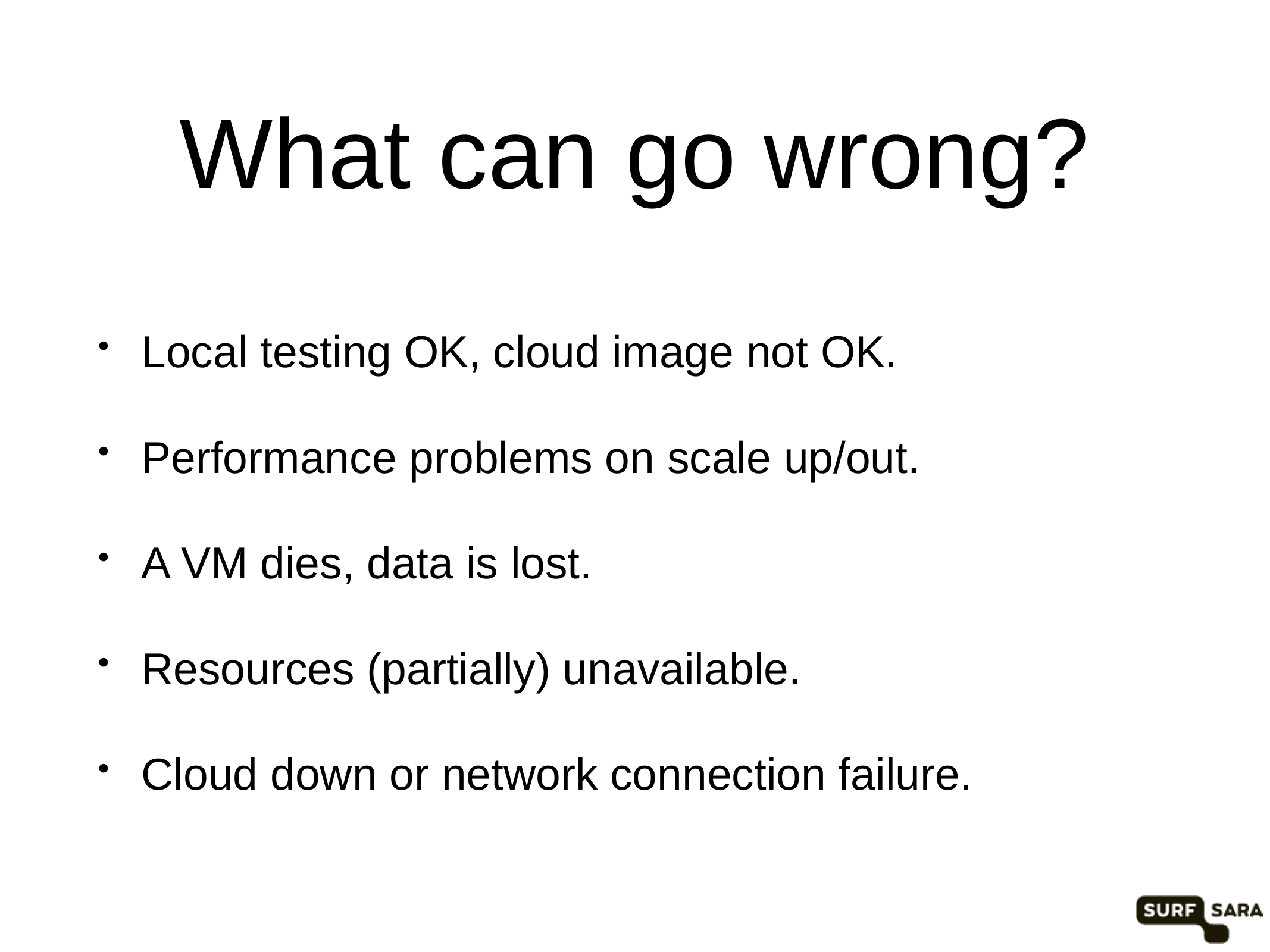

# What can go wrong?
Local testing OK, cloud image not OK.
Performance problems on scale up/out.
A VM dies, data is lost.
Resources (partially) unavailable.
Cloud down or network connection failure.